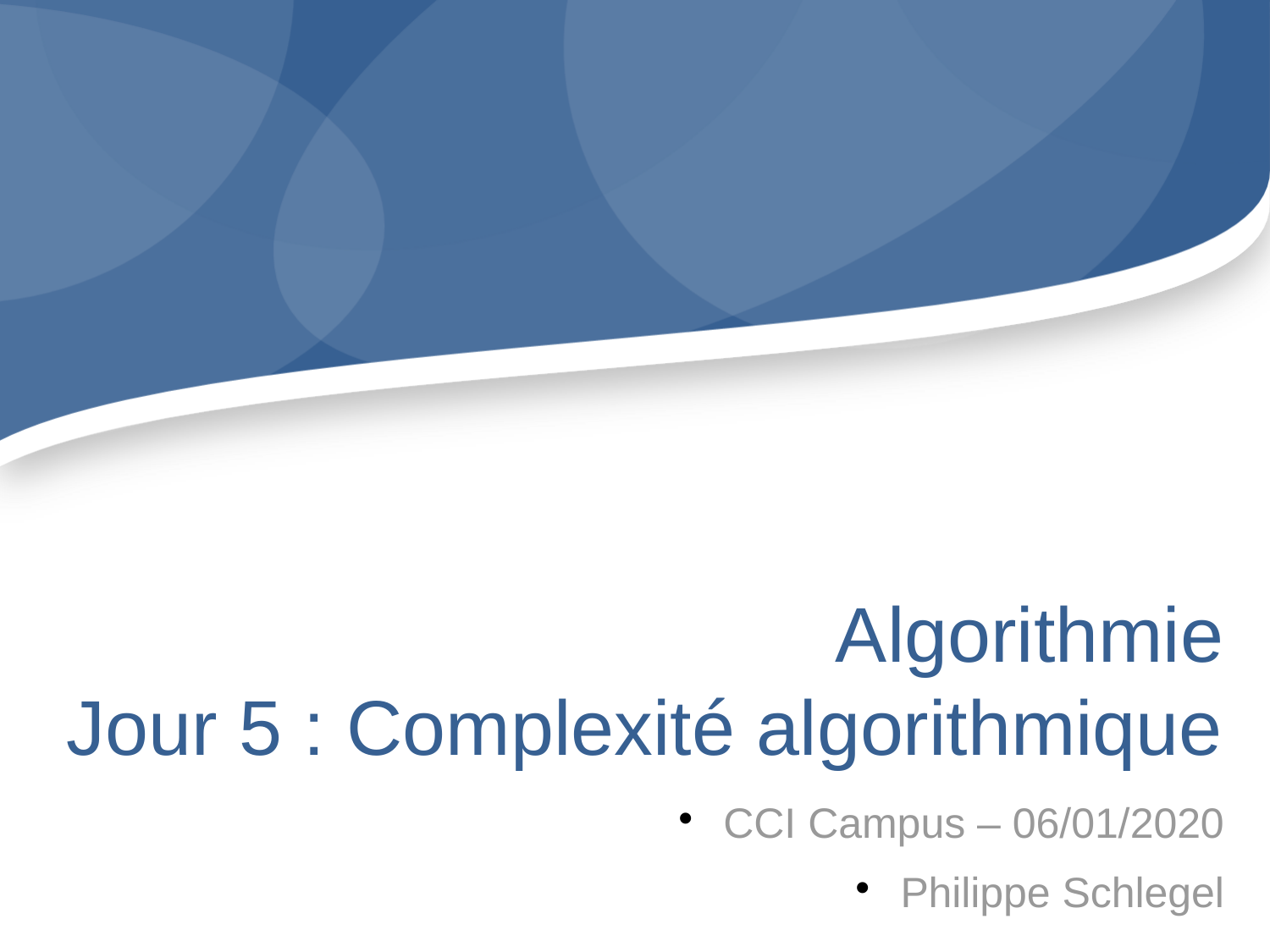

Algorithmie
Jour 5 : Complexité algorithmique
CCI Campus – 06/01/2020
Philippe Schlegel